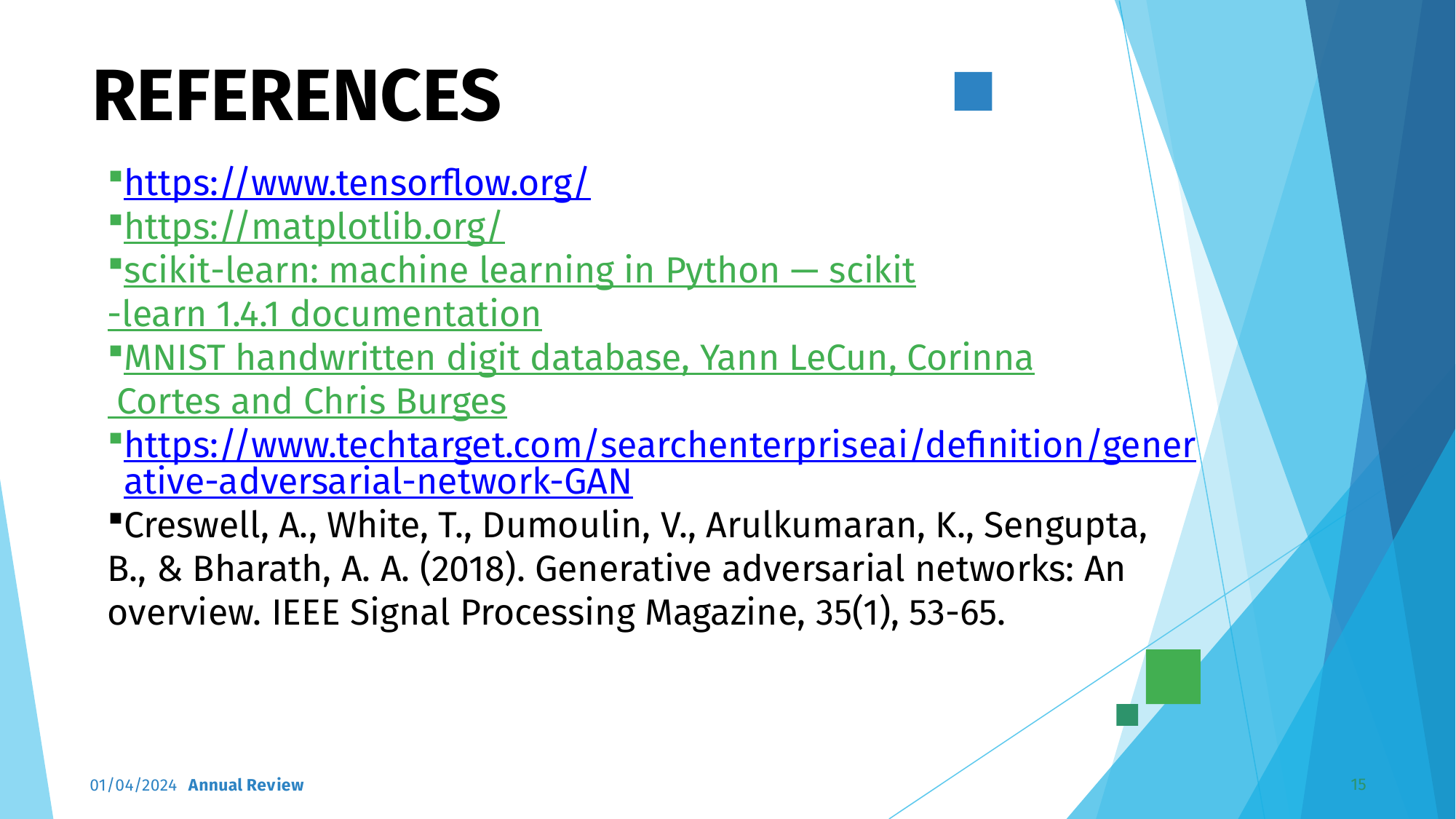

# REFERENCES

https://www.tensorflow.org/
https://matplotlib.org/
scikit-learn: machine learning in Python — scikit-learn 1.4.1 documentation
MNIST handwritten digit database, Yann LeCun, Corinna Cortes and Chris Burges
https://www.techtarget.com/searchenterpriseai/definition/generative-adversarial-network-GAN
Creswell, A., White, T., Dumoulin, V., Arulkumaran, K., Sengupta, B., & Bharath, A. A. (2018). Generative adversarial networks: An overview. IEEE Signal Processing Magazine, 35(1), 53-65.

15
01/04/2024  Annual Review